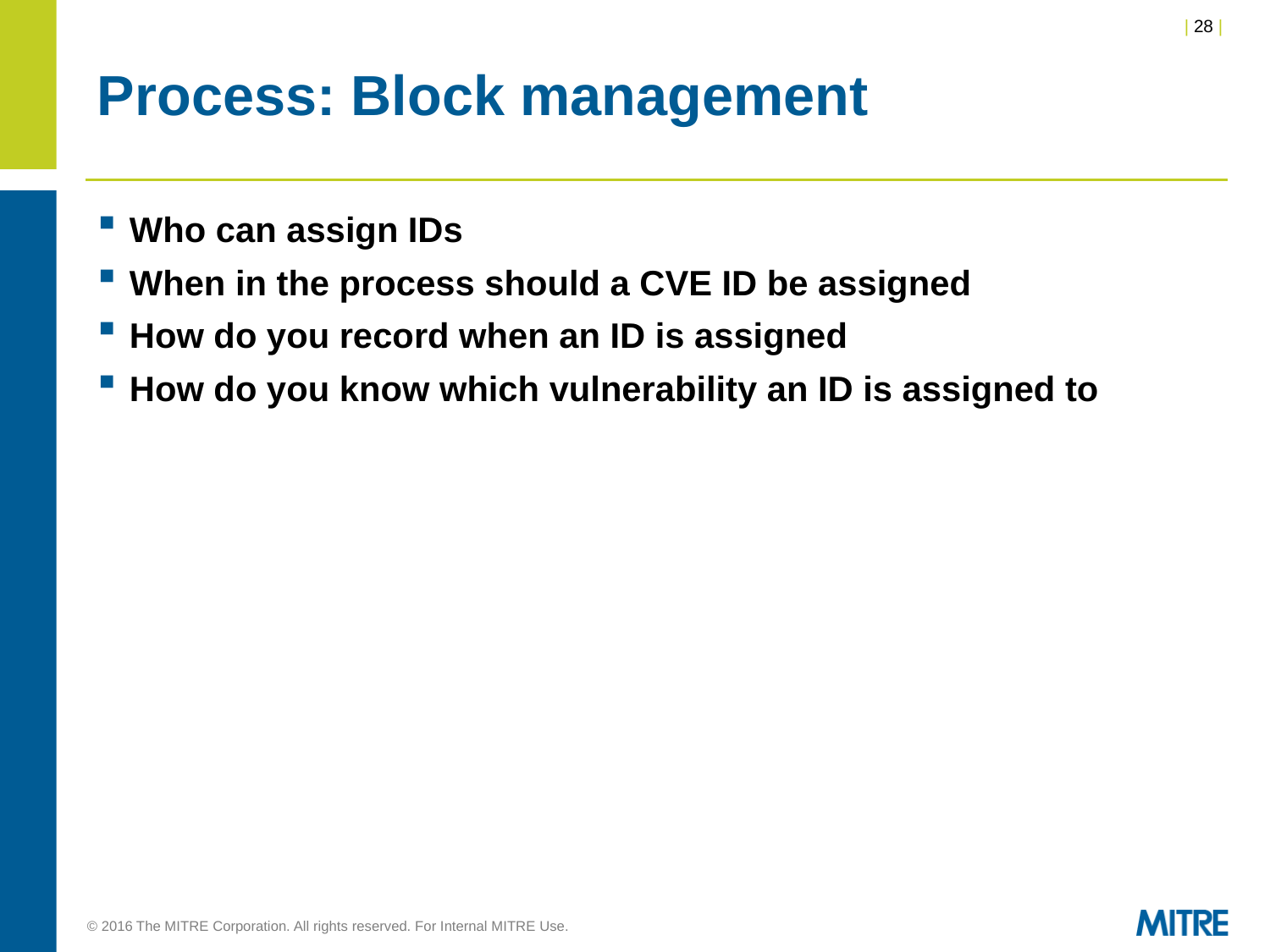

# Process: Block management
Who can assign IDs
When in the process should a CVE ID be assigned
How do you record when an ID is assigned
How do you know which vulnerability an ID is assigned to